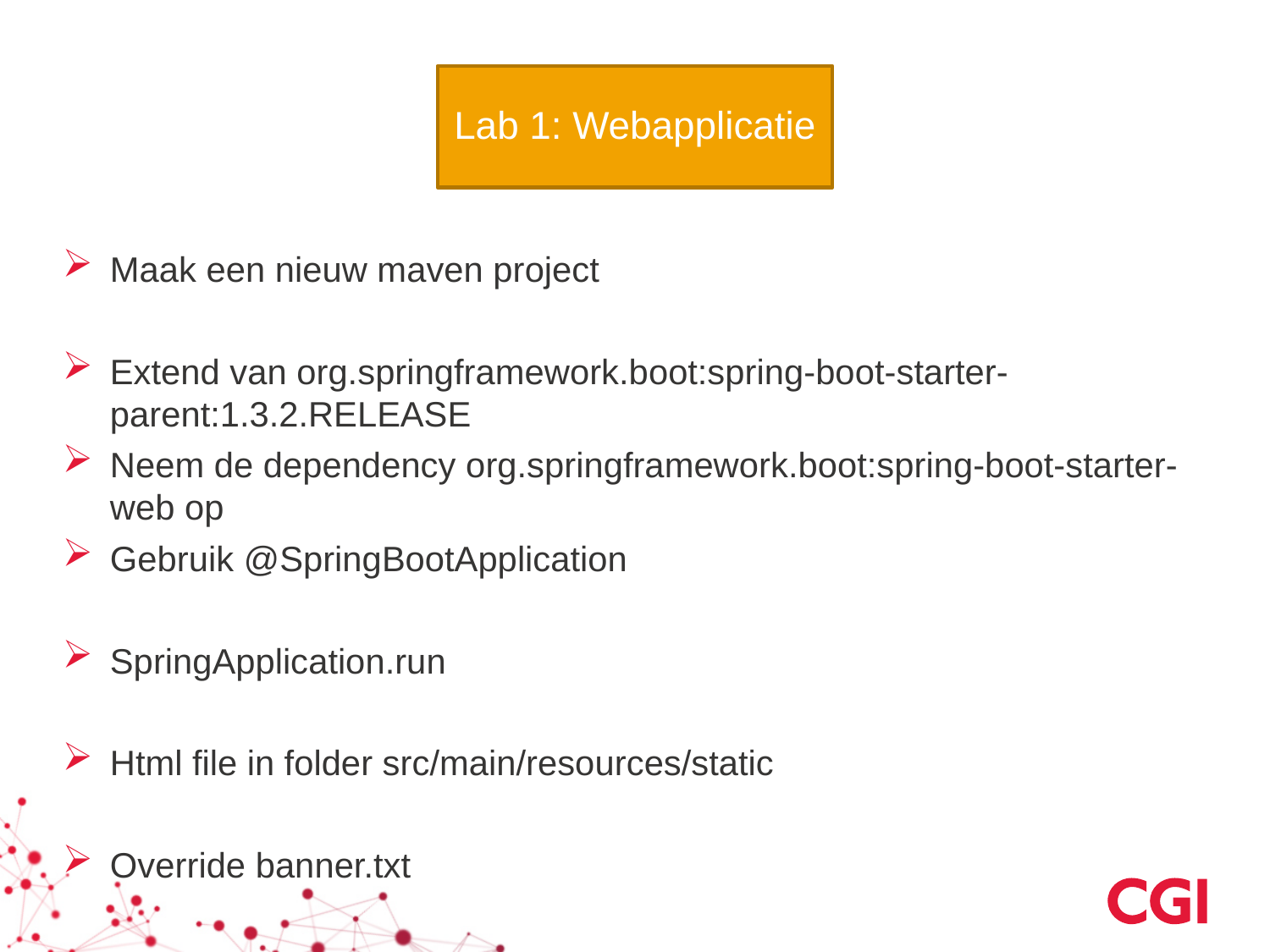

Lab 1: Webapplicatie
Maak een nieuw maven project

Extend van org.springframework.boot:spring-boot-starter-parent:1.3.2.RELEASE
Neem de dependency org.springframework.boot:spring-boot-starter-web op
Gebruik @SpringBootApplication

SpringApplication.run

Html file in folder src/main/resources/static

Override banner.txt